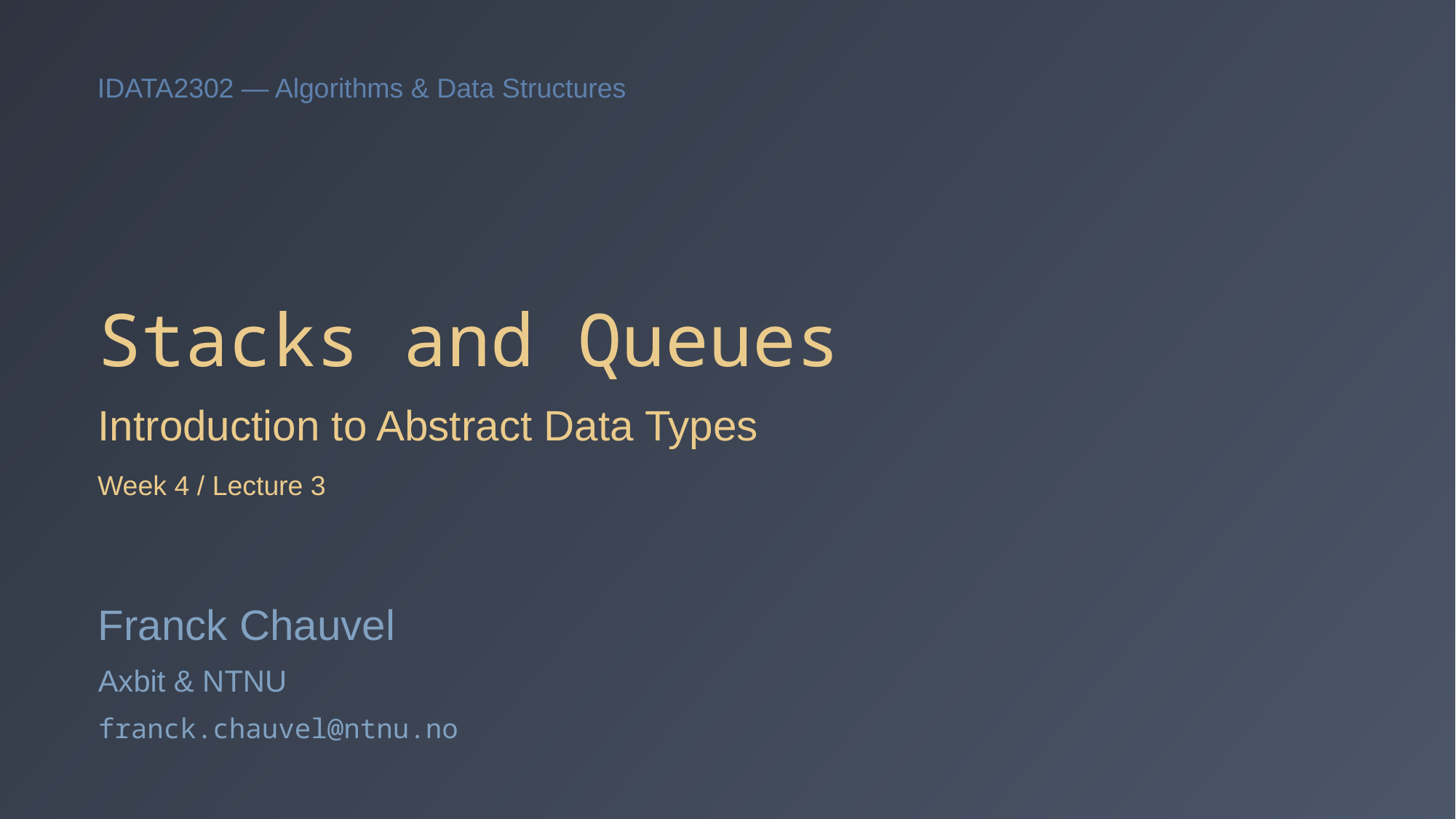

# Stacks and Queues
Introduction to Abstract Data Types
Week 4 / Lecture 3
Franck Chauvel
Axbit & NTNU
franck.chauvel@ntnu.no